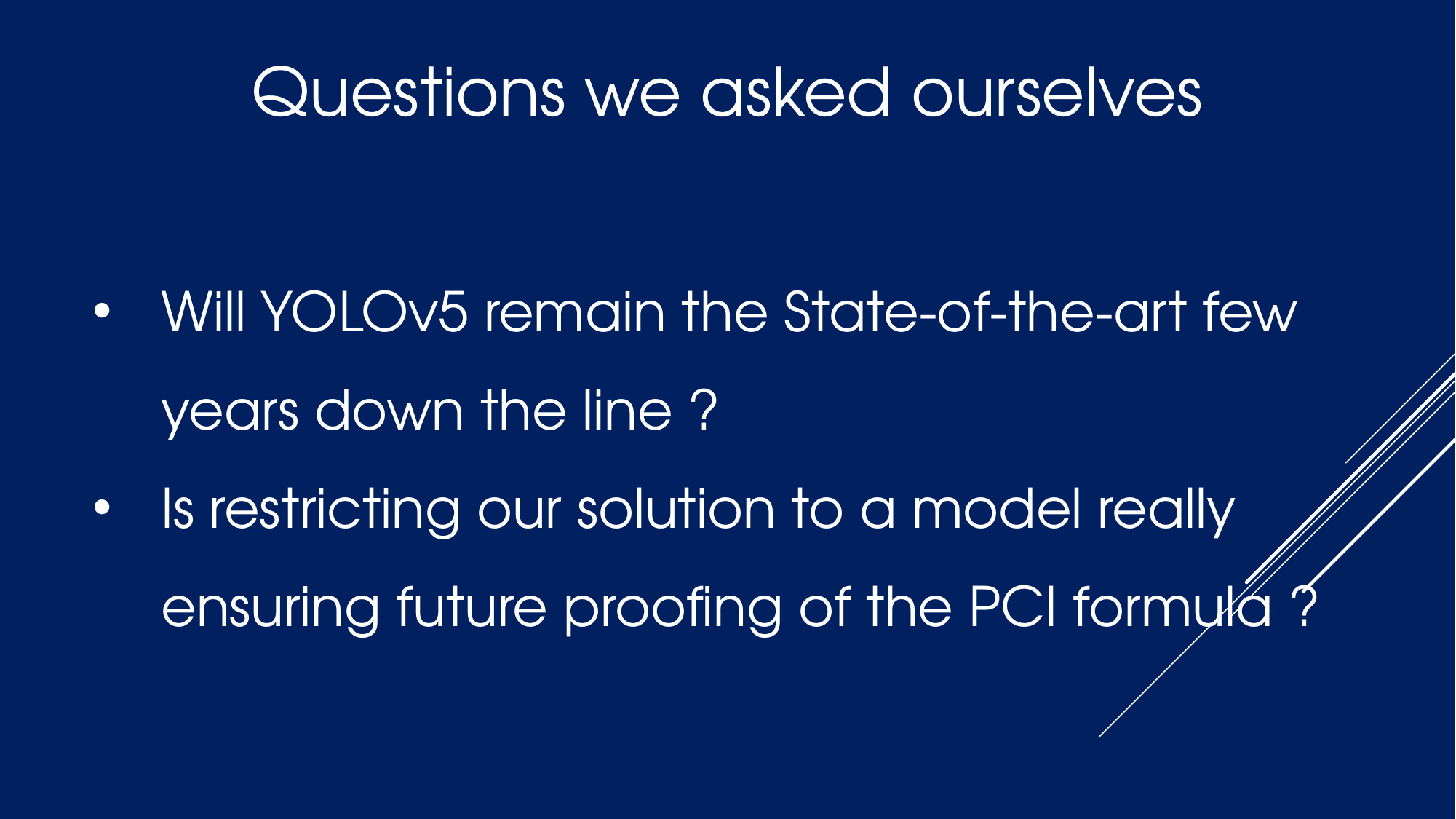

Questions we asked ourselves
Will YOLOv5 remain the State-of-the-art few years down the line ?
Is restricting our solution to a model really ensuring future proofing of the PCI formula ?